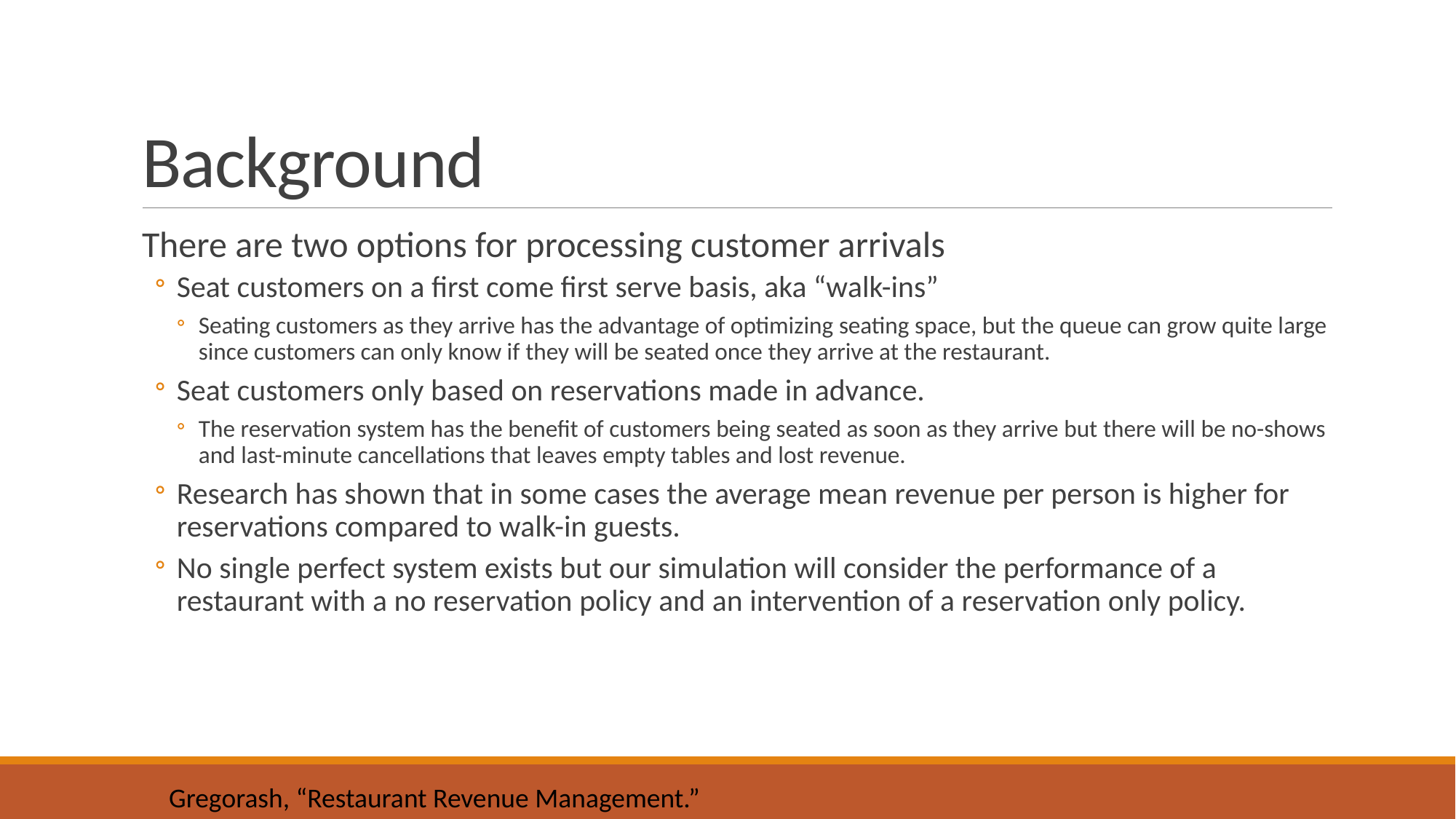

# Background
There are two options for processing customer arrivals
Seat customers on a first come first serve basis, aka “walk-ins”
Seating customers as they arrive has the advantage of optimizing seating space, but the queue can grow quite large since customers can only know if they will be seated once they arrive at the restaurant.
Seat customers only based on reservations made in advance.
The reservation system has the benefit of customers being seated as soon as they arrive but there will be no-shows and last-minute cancellations that leaves empty tables and lost revenue.
Research has shown that in some cases the average mean revenue per person is higher for reservations compared to walk-in guests.
No single perfect system exists but our simulation will consider the performance of a restaurant with a no reservation policy and an intervention of a reservation only policy.

Gregorash, “Restaurant Revenue Management.”